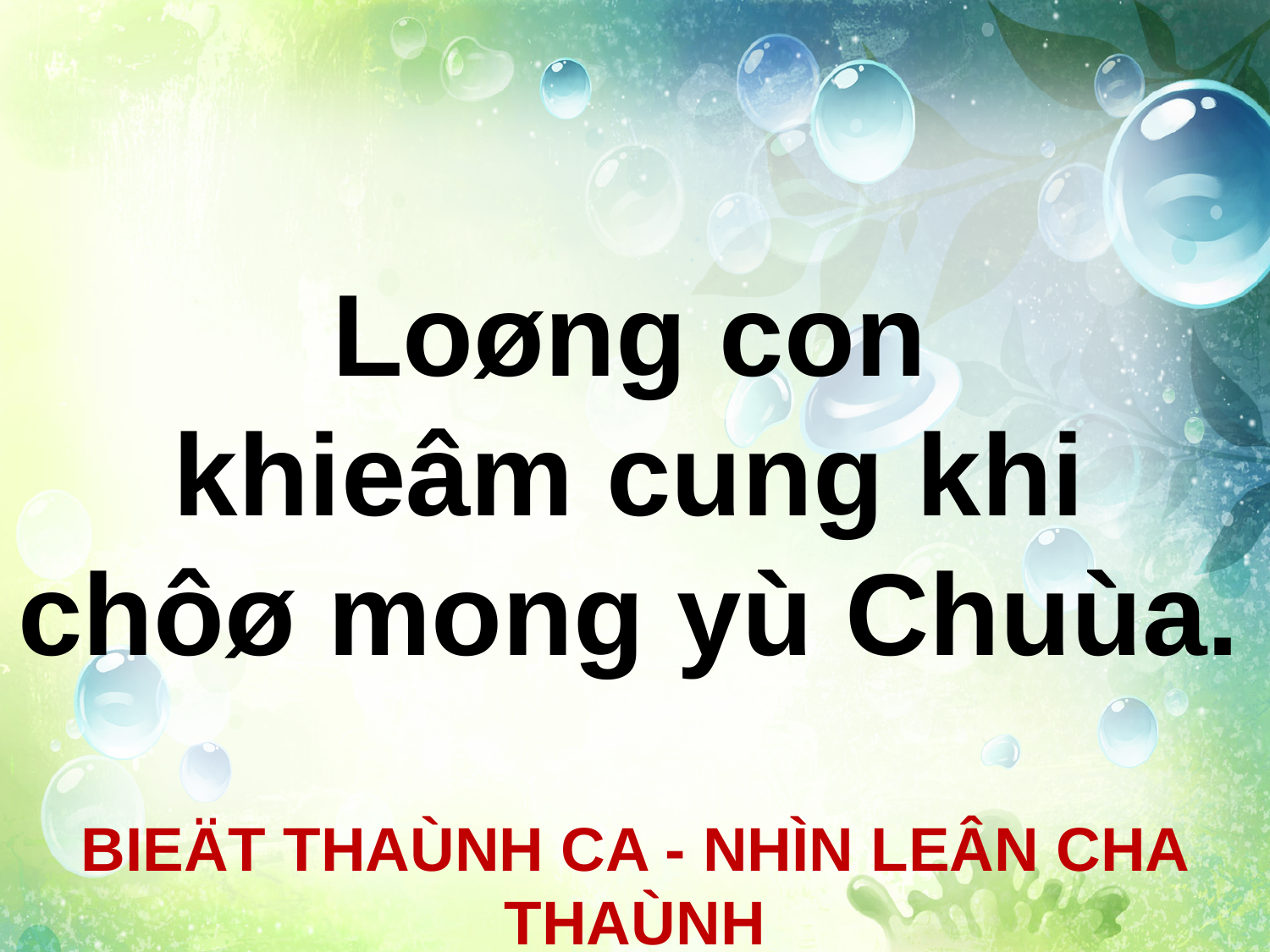

Loøng con
khieâm cung khi
chôø mong yù Chuùa.
BIEÄT THAÙNH CA - NHÌN LEÂN CHA THAÙNH